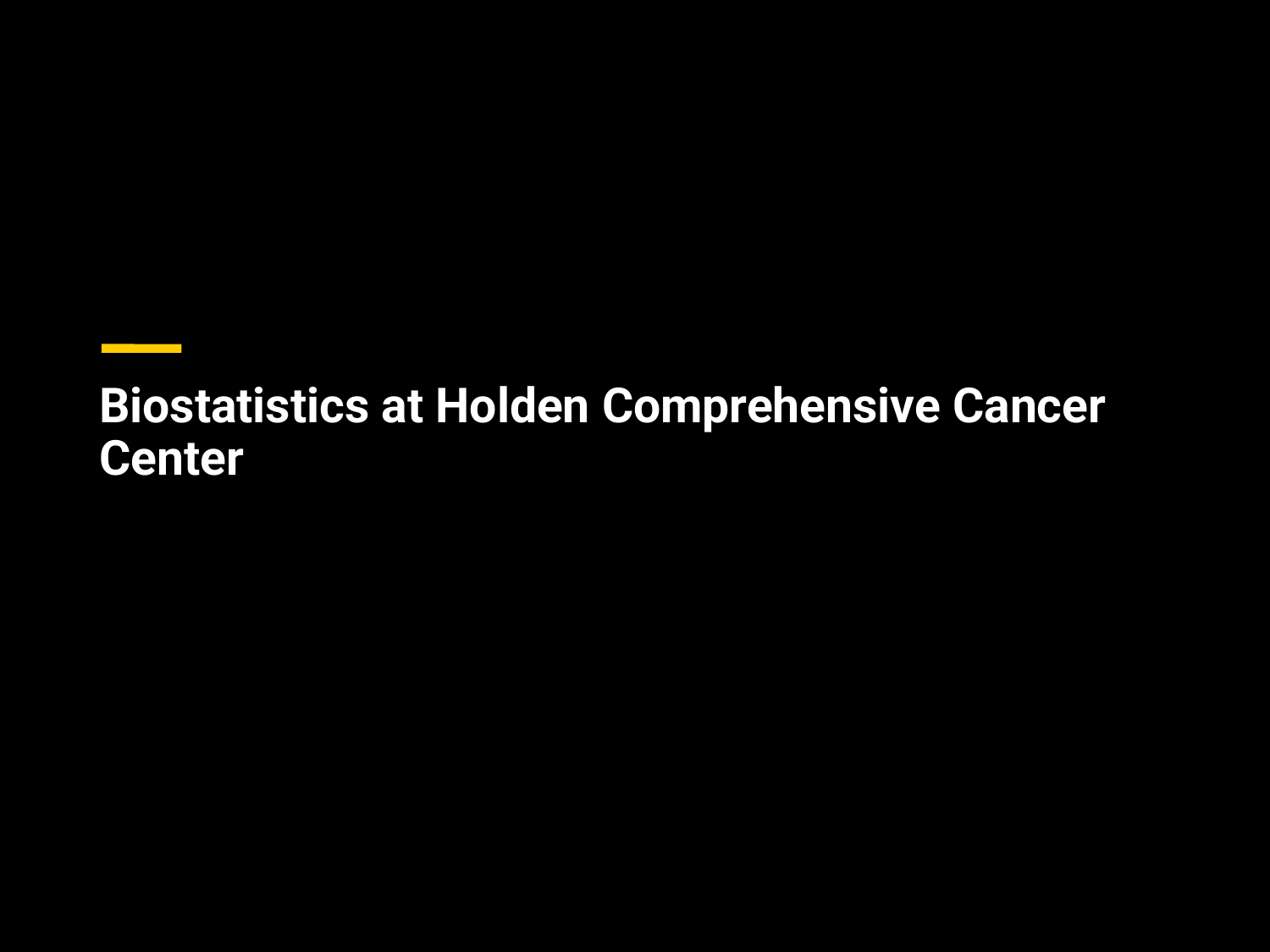

# Biostatistics at Holden Comprehensive Cancer Center